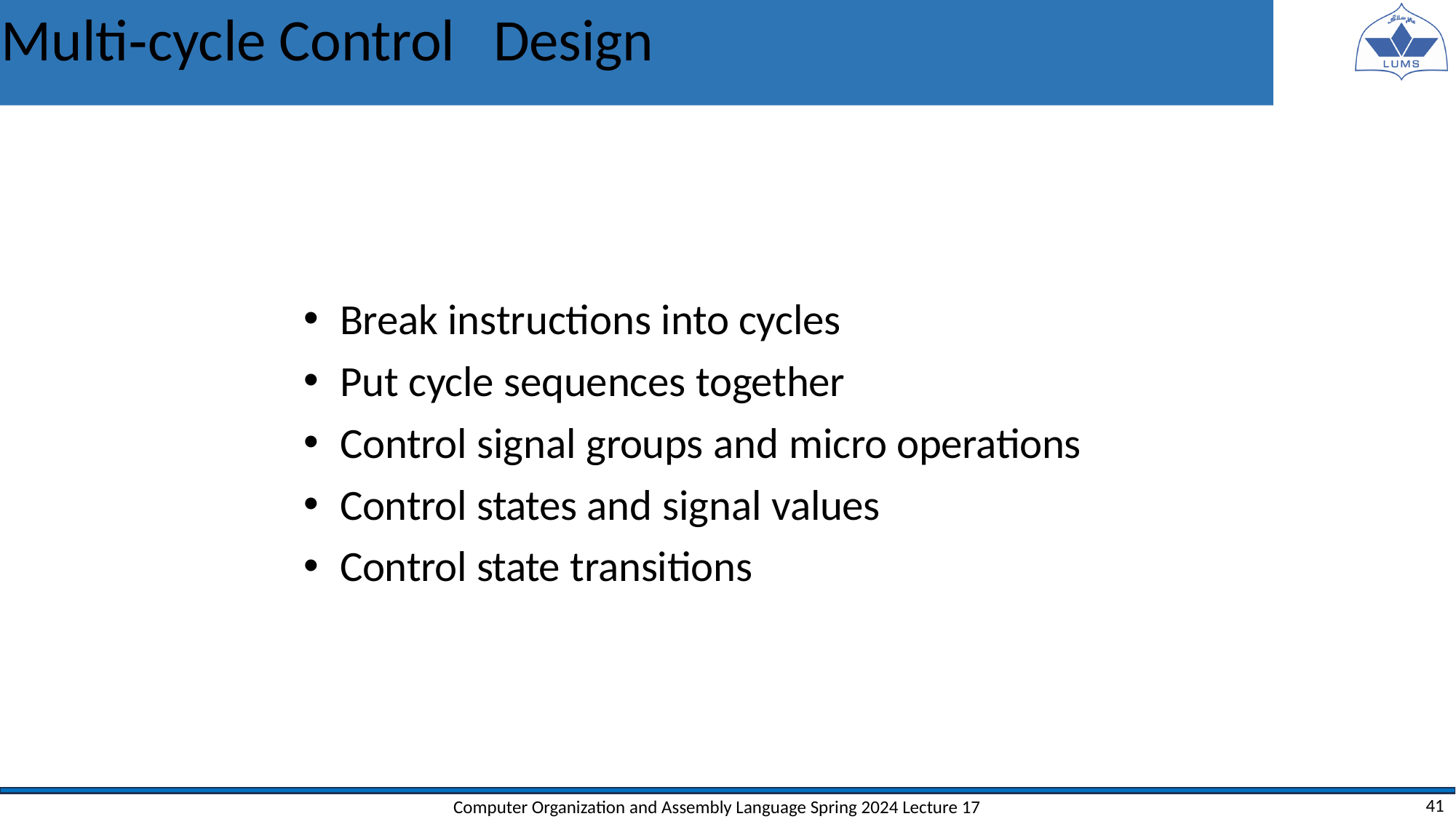

# Multi‐cycle Control	Design

Break instructions into cycles
Put cycle sequences together
Control signal groups and micro operations
Control states and signal values
Control state transitions
Computer Organization and Assembly Language Spring 2024 Lecture 17
41